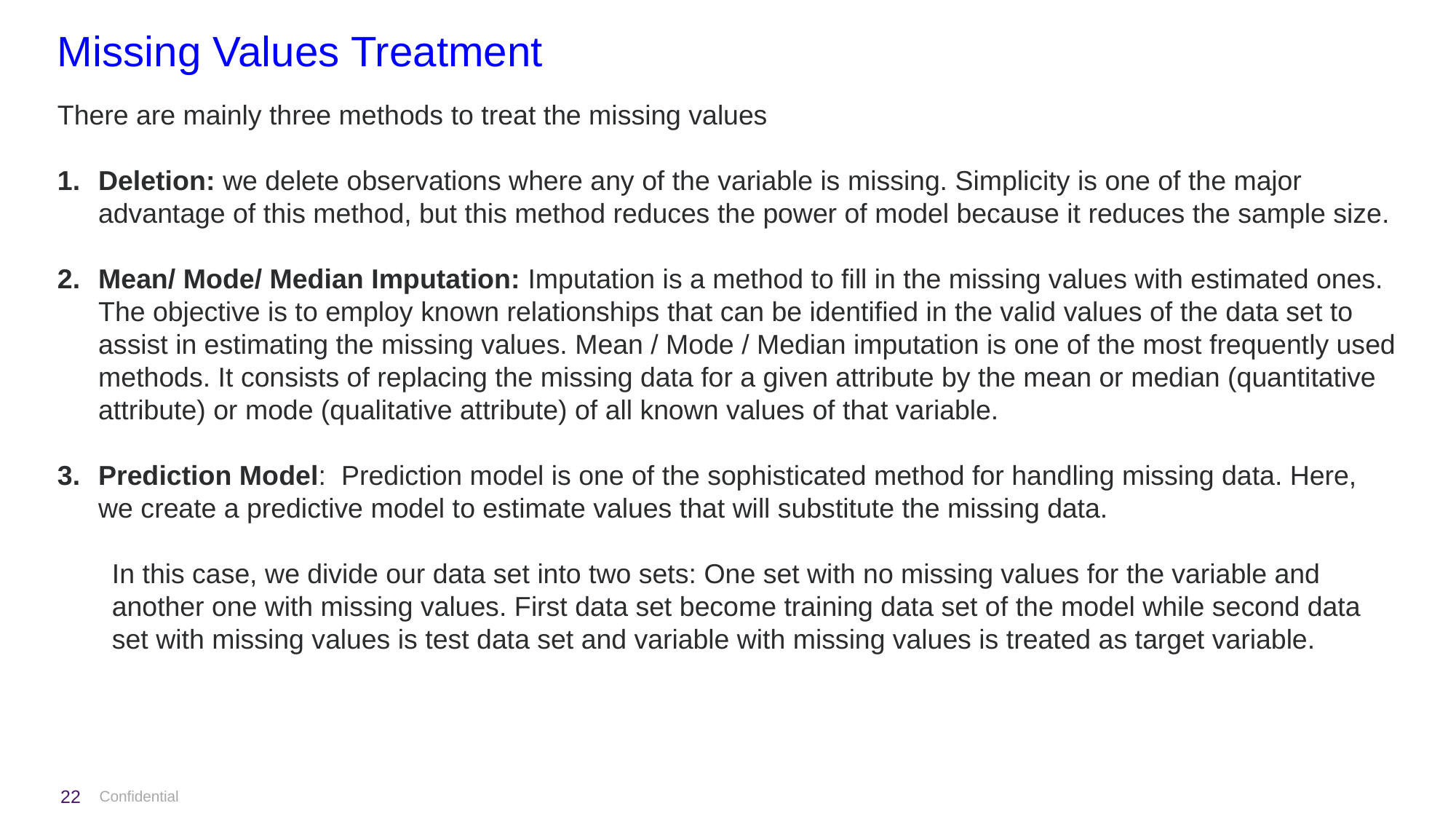

# Missing Values Treatment
There are mainly three methods to treat the missing values

Deletion: we delete observations where any of the variable is missing. Simplicity is one of the major advantage of this method, but this method reduces the power of model because it reduces the sample size.

Mean/ Mode/ Median Imputation: Imputation is a method to fill in the missing values with estimated ones. The objective is to employ known relationships that can be identified in the valid values of the data set to assist in estimating the missing values. Mean / Mode / Median imputation is one of the most frequently used methods. It consists of replacing the missing data for a given attribute by the mean or median (quantitative attribute) or mode (qualitative attribute) of all known values of that variable.

Prediction Model:  Prediction model is one of the sophisticated method for handling missing data. Here, we create a predictive model to estimate values that will substitute the missing data.

In this case, we divide our data set into two sets: One set with no missing values for the variable and another one with missing values. First data set become training data set of the model while second data set with missing values is test data set and variable with missing values is treated as target variable.